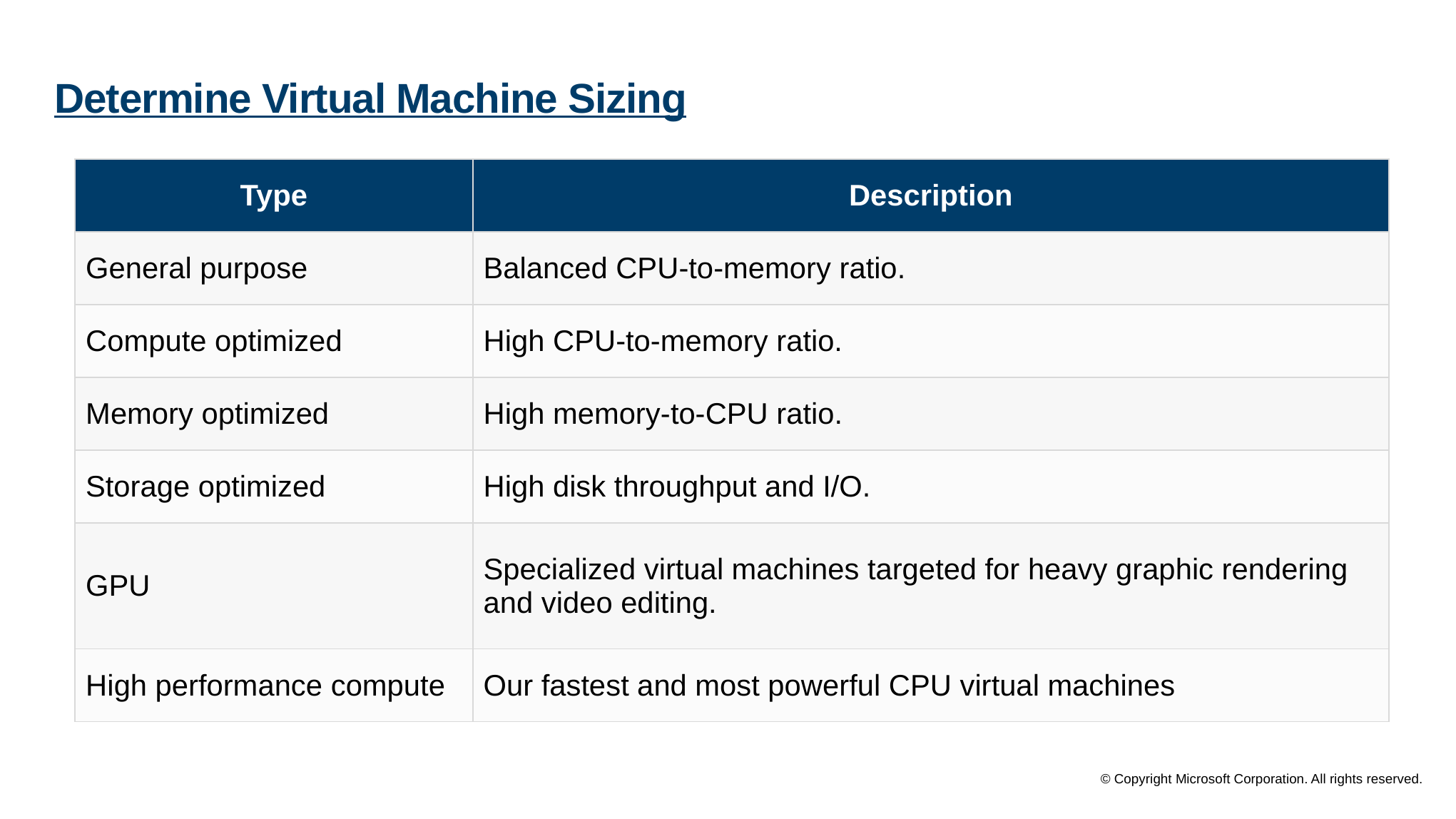

# Determine Virtual Machine Sizing
| Type | Description |
| --- | --- |
| General purpose | Balanced CPU-to-memory ratio. |
| Compute optimized | High CPU-to-memory ratio. |
| Memory optimized | High memory-to-CPU ratio. |
| Storage optimized | High disk throughput and I/O. |
| GPU | Specialized virtual machines targeted for heavy graphic rendering and video editing. |
| High performance compute | Our fastest and most powerful CPU virtual machines |